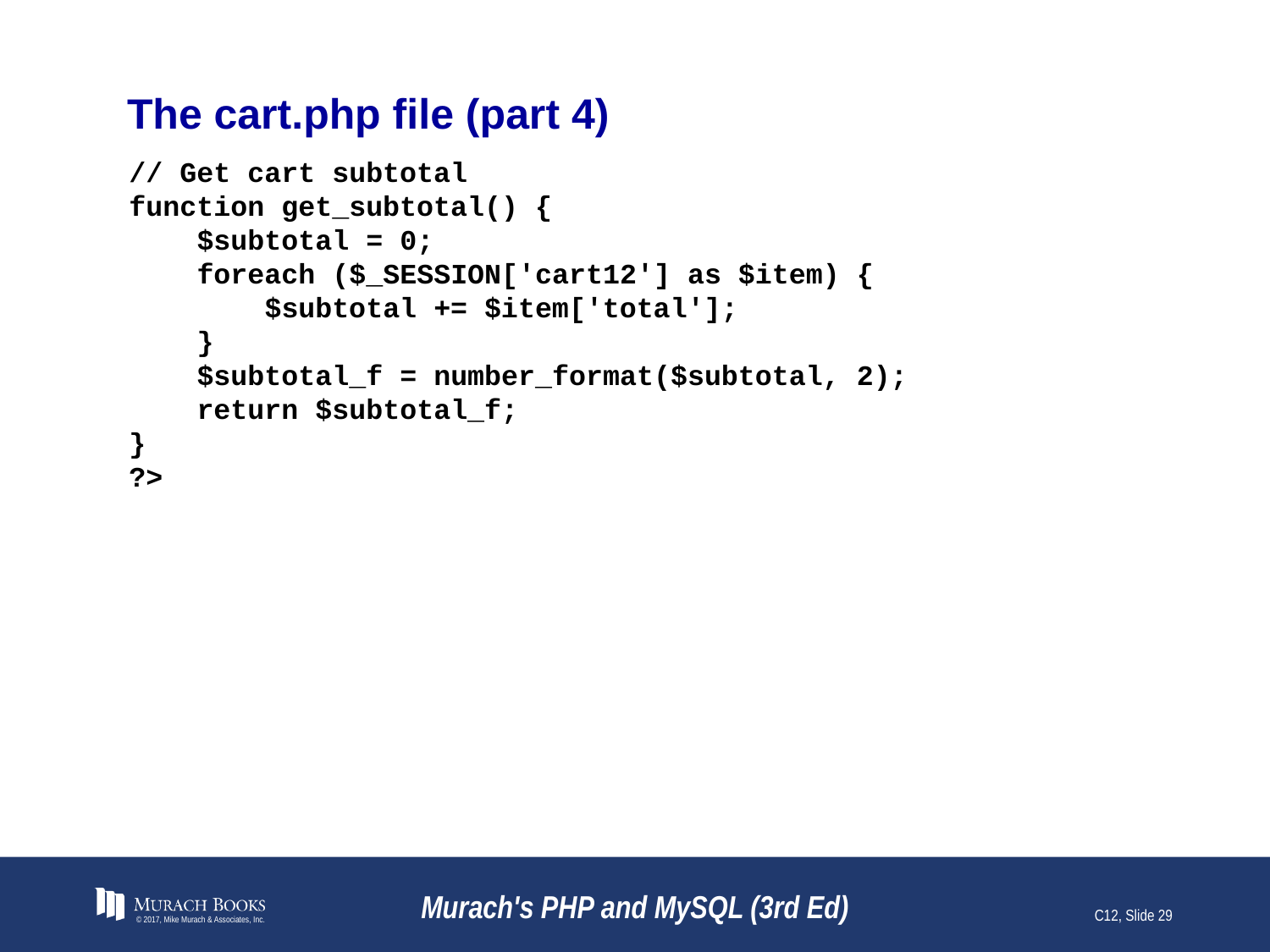

# The cart.php file (part 4)
// Get cart subtotal
function get_subtotal() {
    $subtotal = 0;
    foreach ($_SESSION['cart12'] as $item) {
        $subtotal += $item['total'];
    }
    $subtotal_f = number_format($subtotal, 2);
    return $subtotal_f;
}
?>
© 2017, Mike Murach & Associates, Inc.
Murach's PHP and MySQL (3rd Ed)

C12, Slide 29